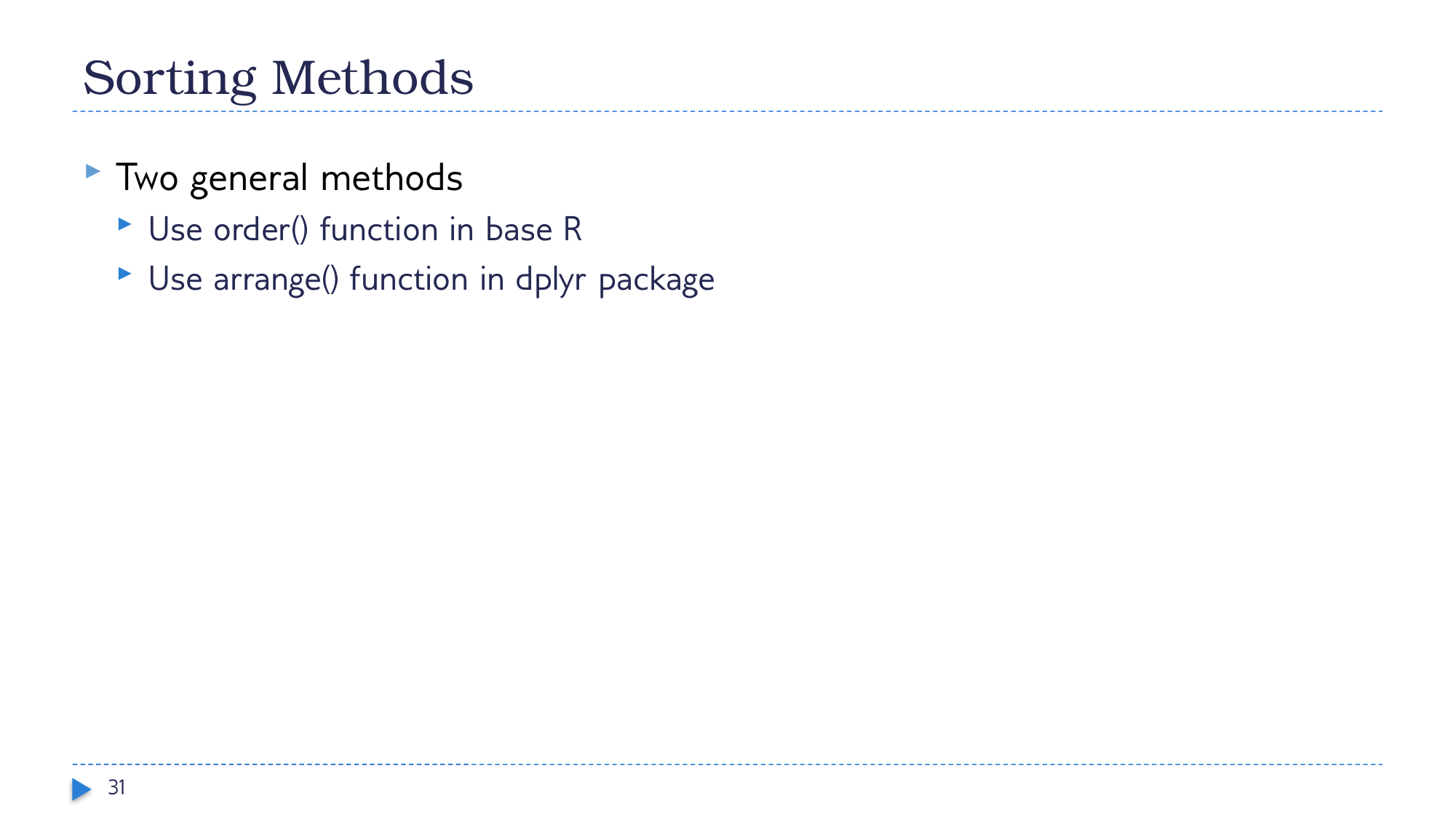

# Sorting Methods
Two general methods
Use order() function in base R
Use arrange() function in dplyr package
31